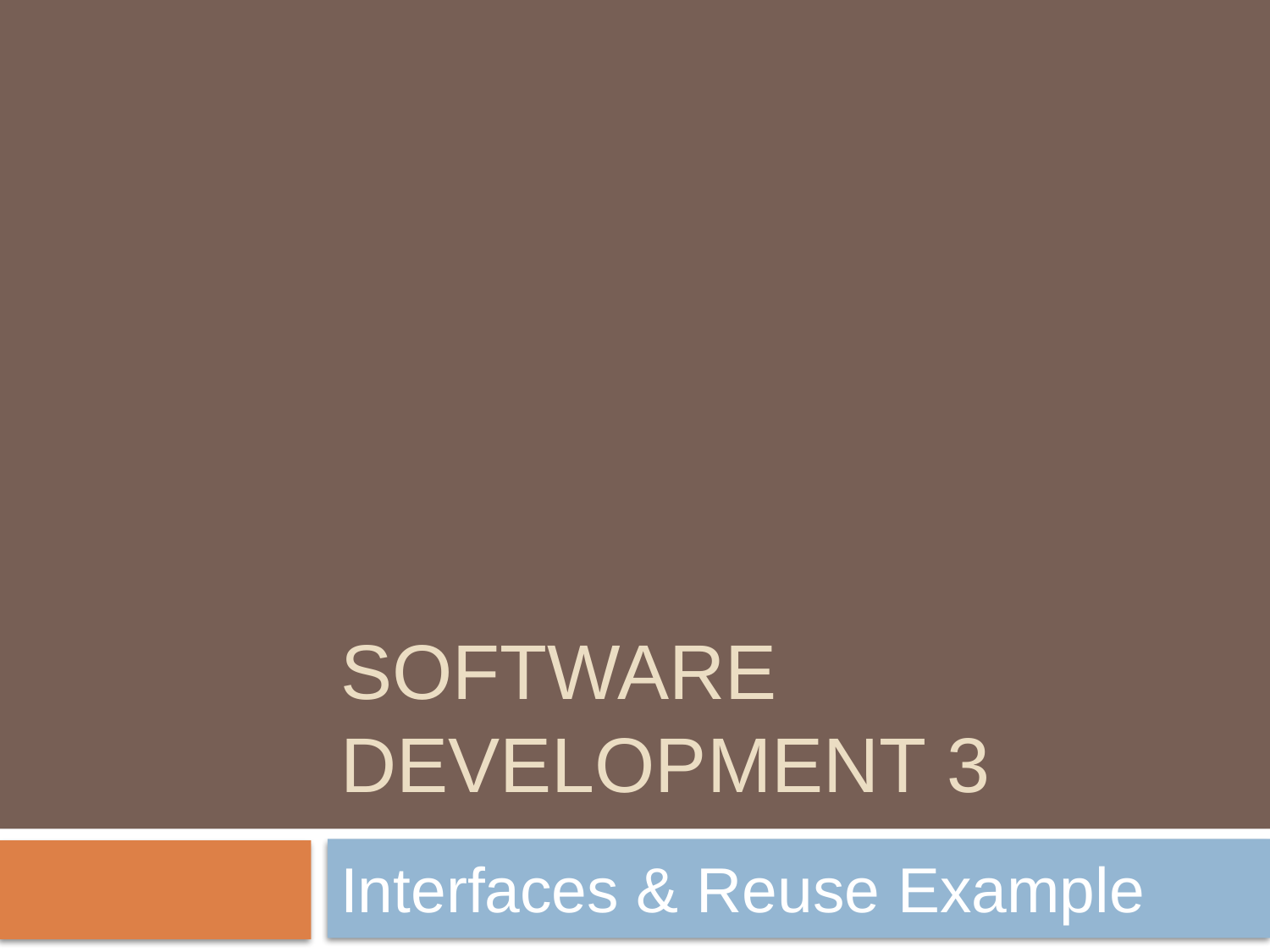

# Software Development 3
Interfaces & Reuse Example